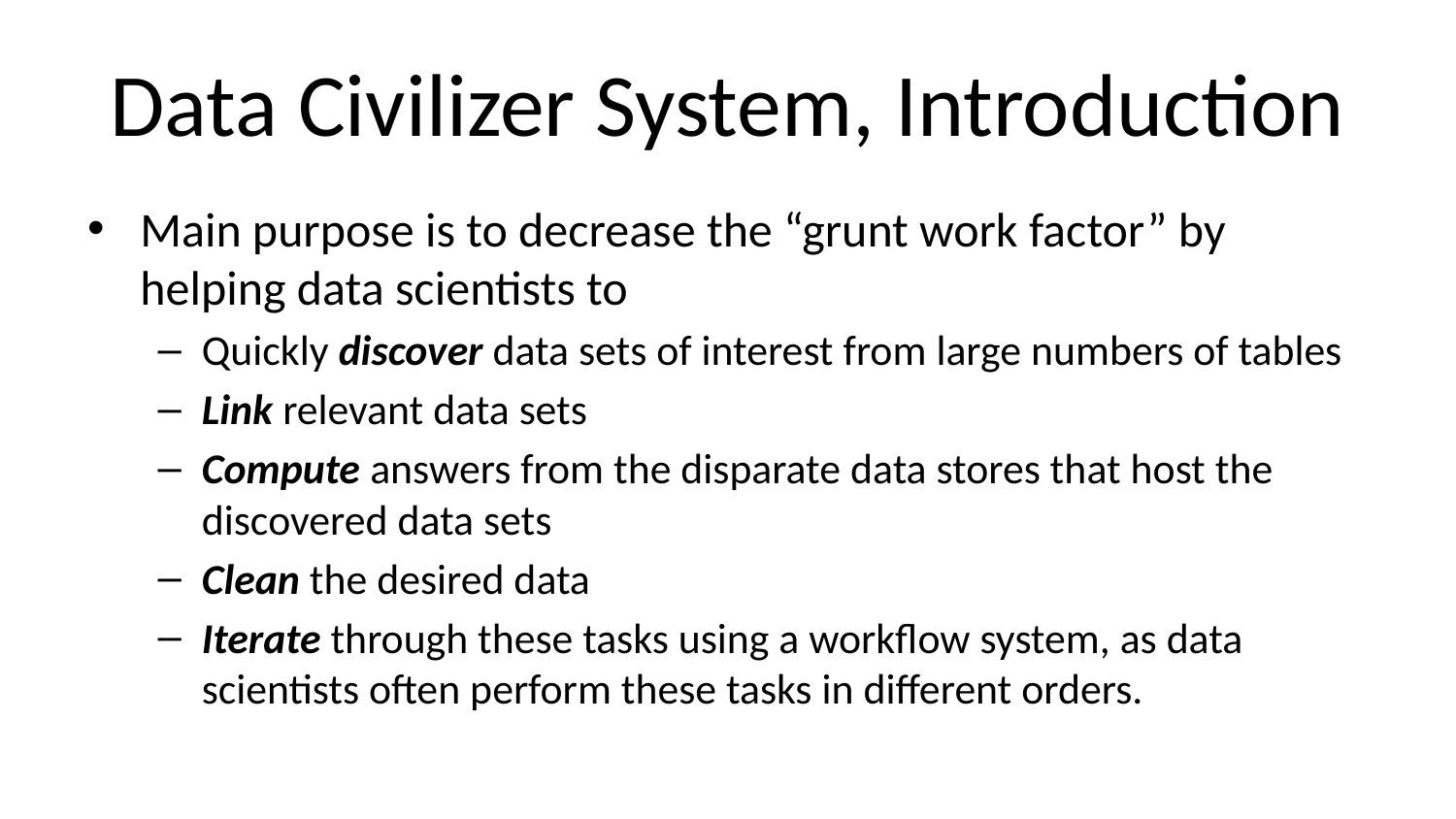

# Data Civilizer System, Introduction
Main purpose is to decrease the “grunt work factor” by helping data scientists to
Quickly discover data sets of interest from large numbers of tables
Link relevant data sets
Compute answers from the disparate data stores that host the discovered data sets
Clean the desired data
Iterate through these tasks using a workflow system, as data scientists often perform these tasks in different orders.